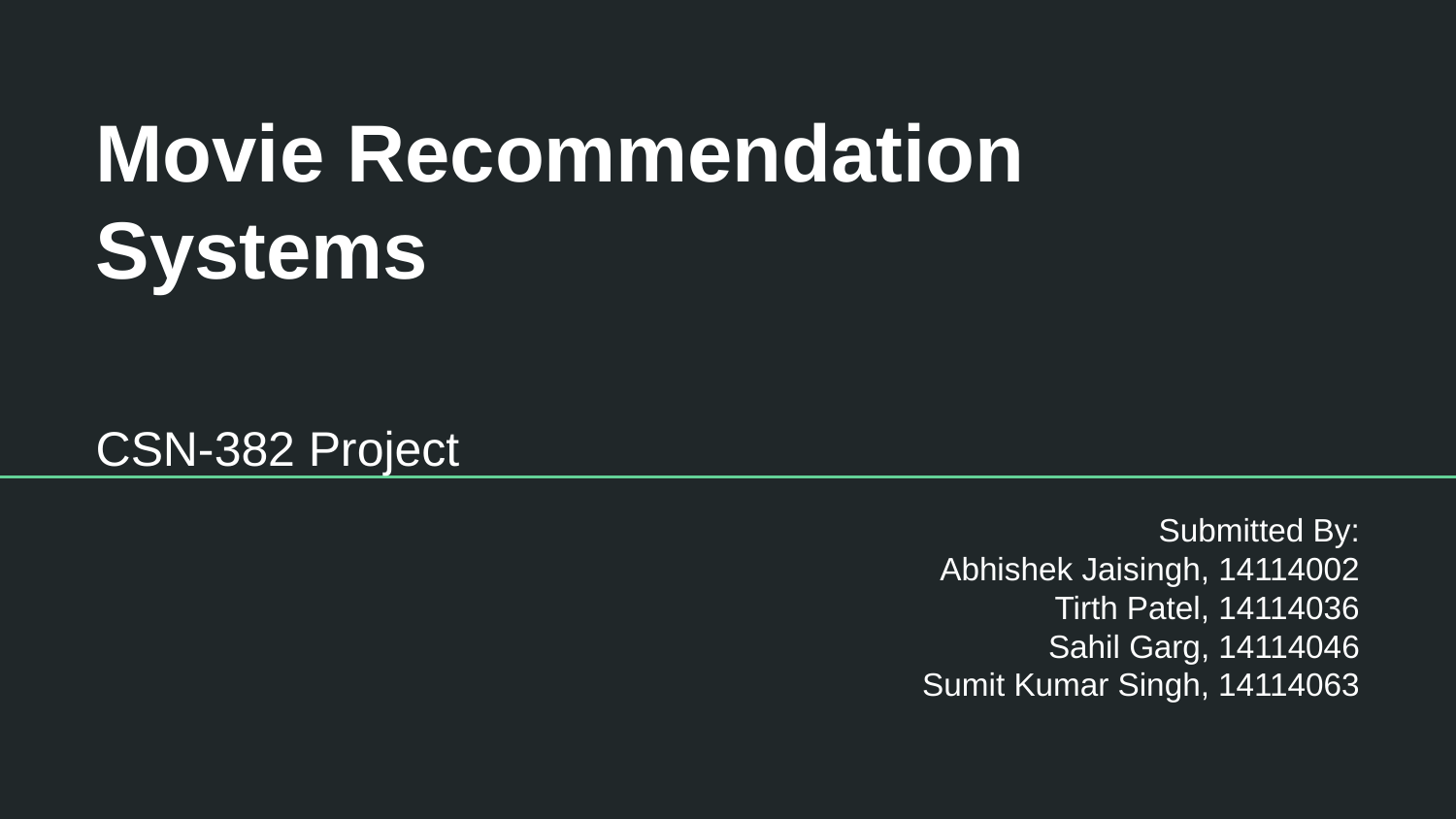

# Movie Recommendation Systems
CSN-382 Project

Submitted By:
Abhishek Jaisingh, 14114002
Tirth Patel, 14114036
Sahil Garg, 14114046
Sumit Kumar Singh, 14114063